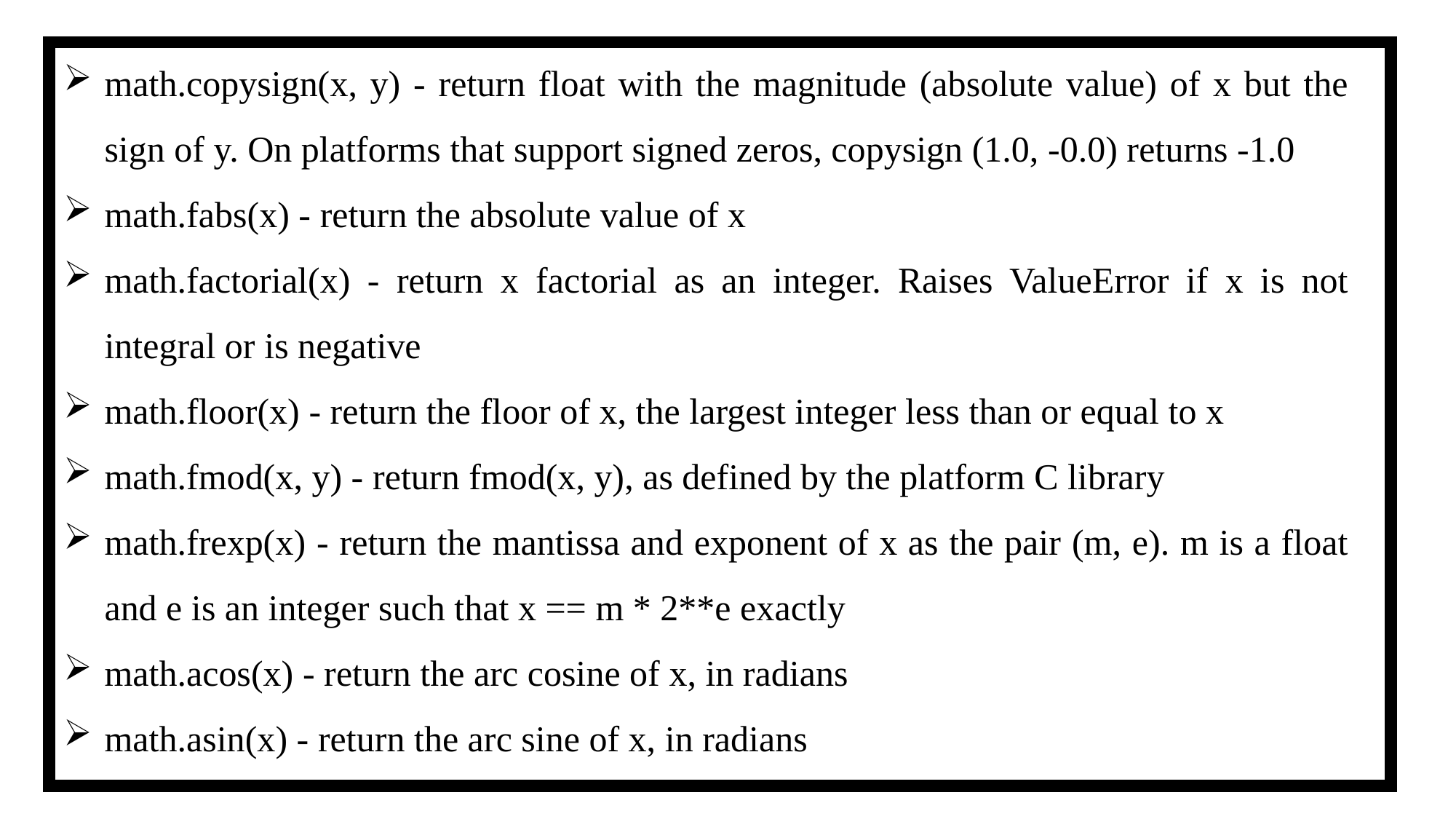

math.copysign(x, y) - return float with the magnitude (absolute value) of x but the sign of y. On platforms that support signed zeros, copysign (1.0, -0.0) returns -1.0
math.fabs(x) - return the absolute value of x
math.factorial(x) - return x factorial as an integer. Raises ValueError if x is not integral or is negative
math.floor(x) - return the floor of x, the largest integer less than or equal to x
math.fmod(x, y) - return fmod(x, y), as defined by the platform C library
math.frexp(x) - return the mantissa and exponent of x as the pair (m, e). m is a float and e is an integer such that x == m * 2**e exactly
math.acos(x) - return the arc cosine of x, in radians
math.asin(x) - return the arc sine of x, in radians